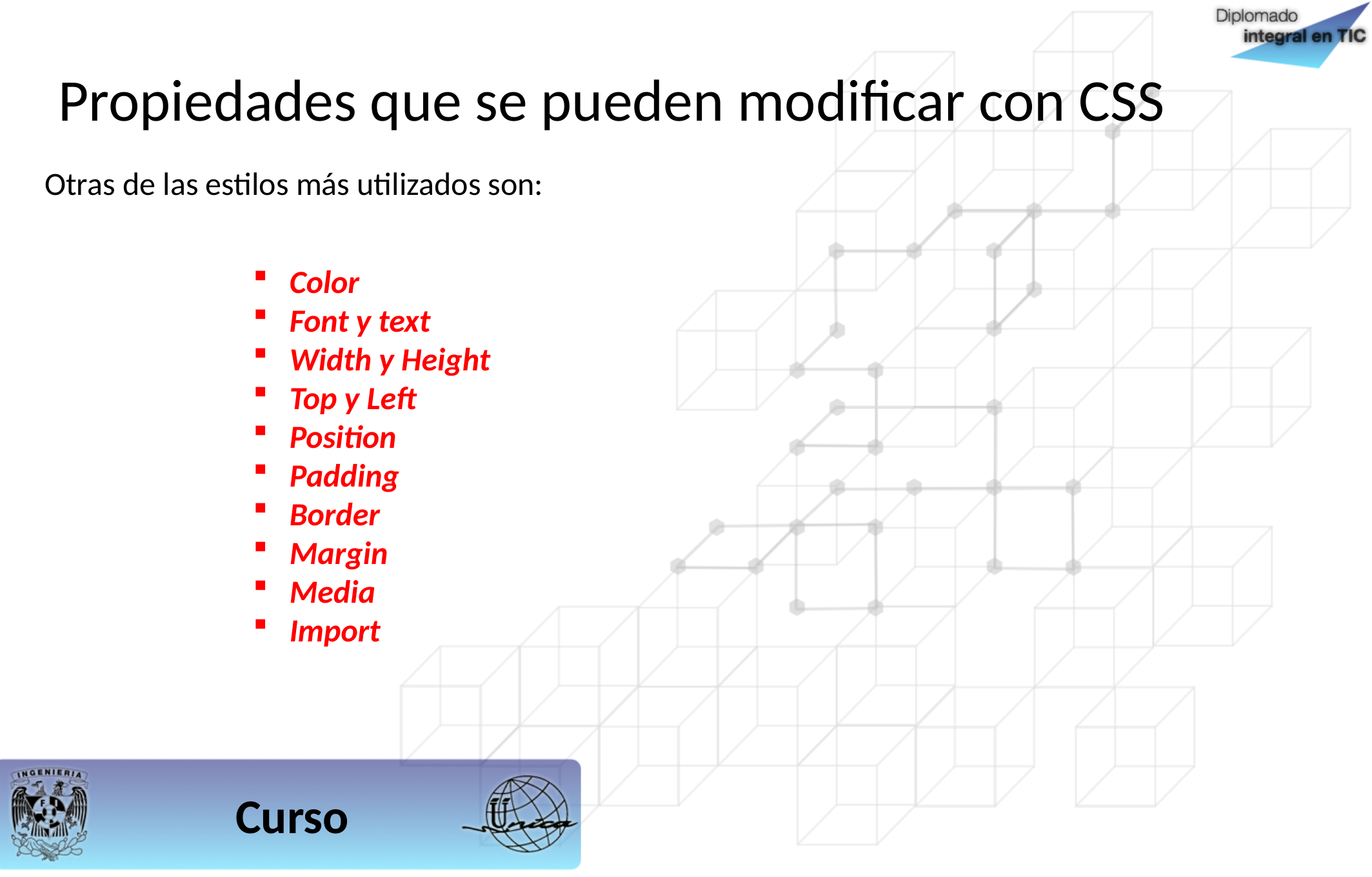

# Propiedades que se pueden modificar con CSS
Otras de las estilos más utilizados son:
Color
Font y text
Width y Height
Top y Left
Position
Padding
Border
Margin
Media
Import